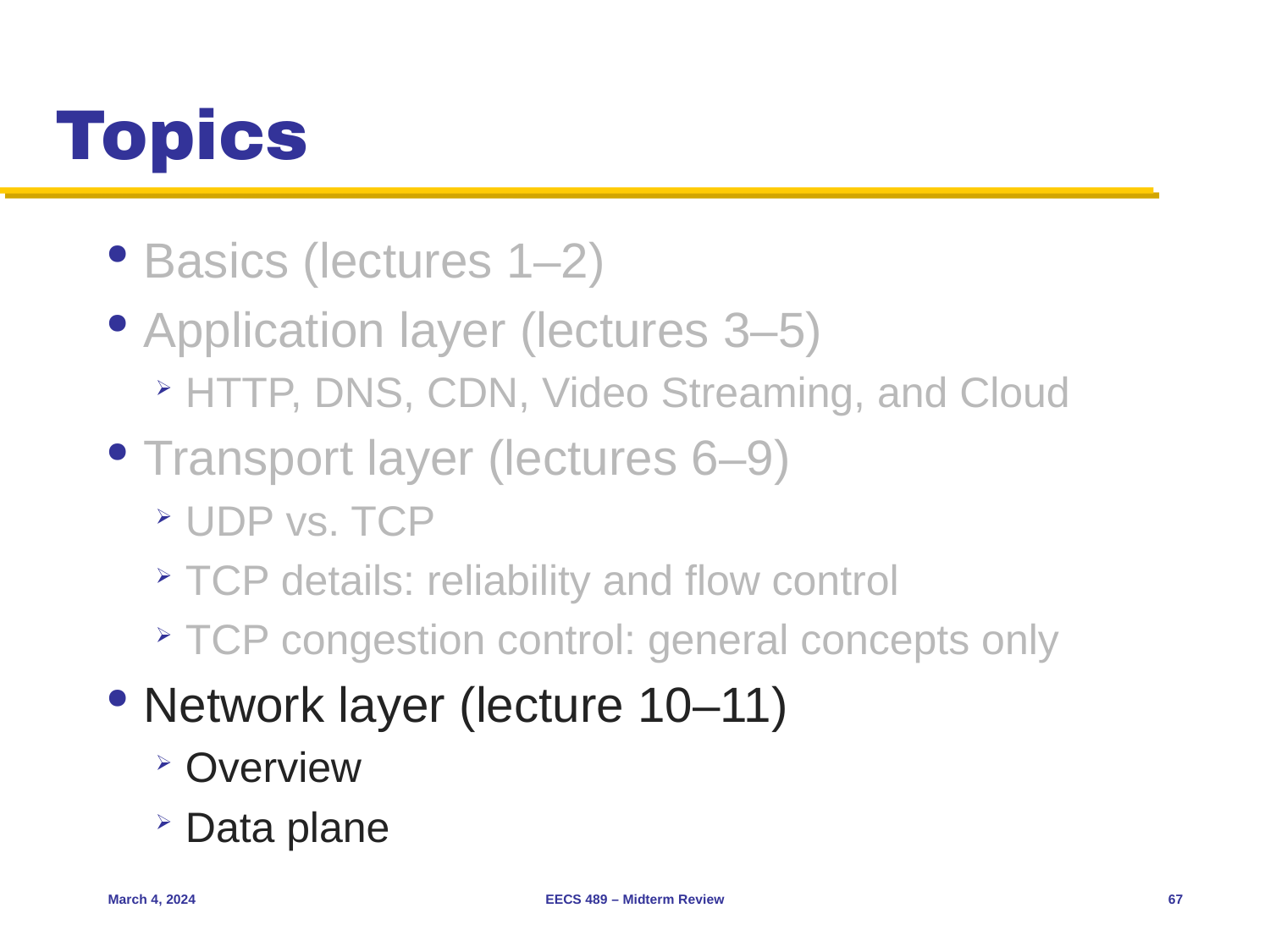

# Topics
Basics (lectures 1–2)
Application layer (lectures 3–5)
HTTP, DNS, CDN, Video Streaming, and Cloud
Transport layer (lectures 6–9)
UDP vs. TCP
TCP details: reliability and flow control
TCP congestion control: general concepts only
Network layer (lecture 10–11)
Overview
Data plane
March 4, 2024
EECS 489 – Midterm Review
67